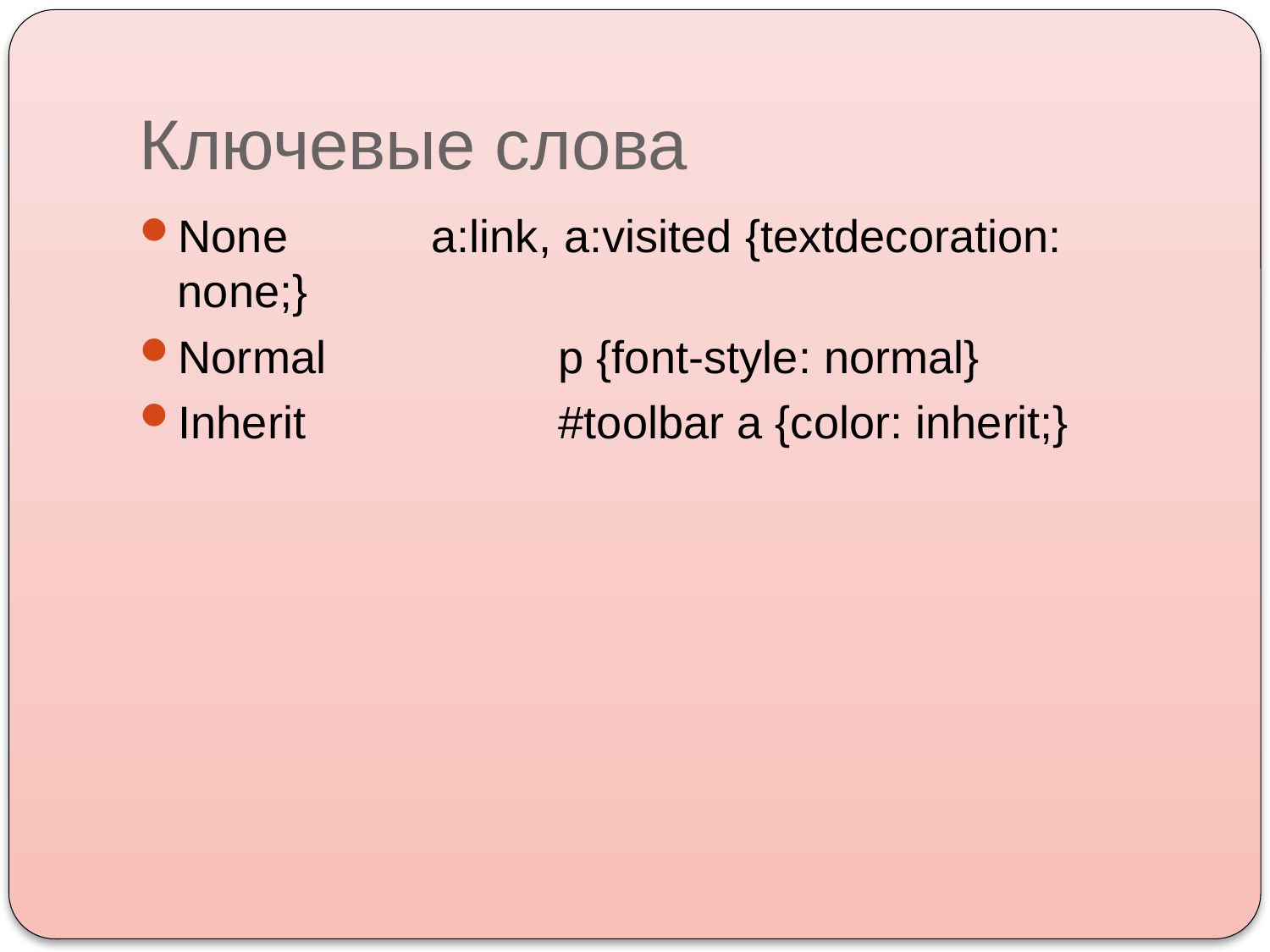

# Ключевые слова
None		a:link, a:visited {textdecoration: none;}
Normal		p {font-style: normal}
Inherit		#toolbar a {color: inherit;}